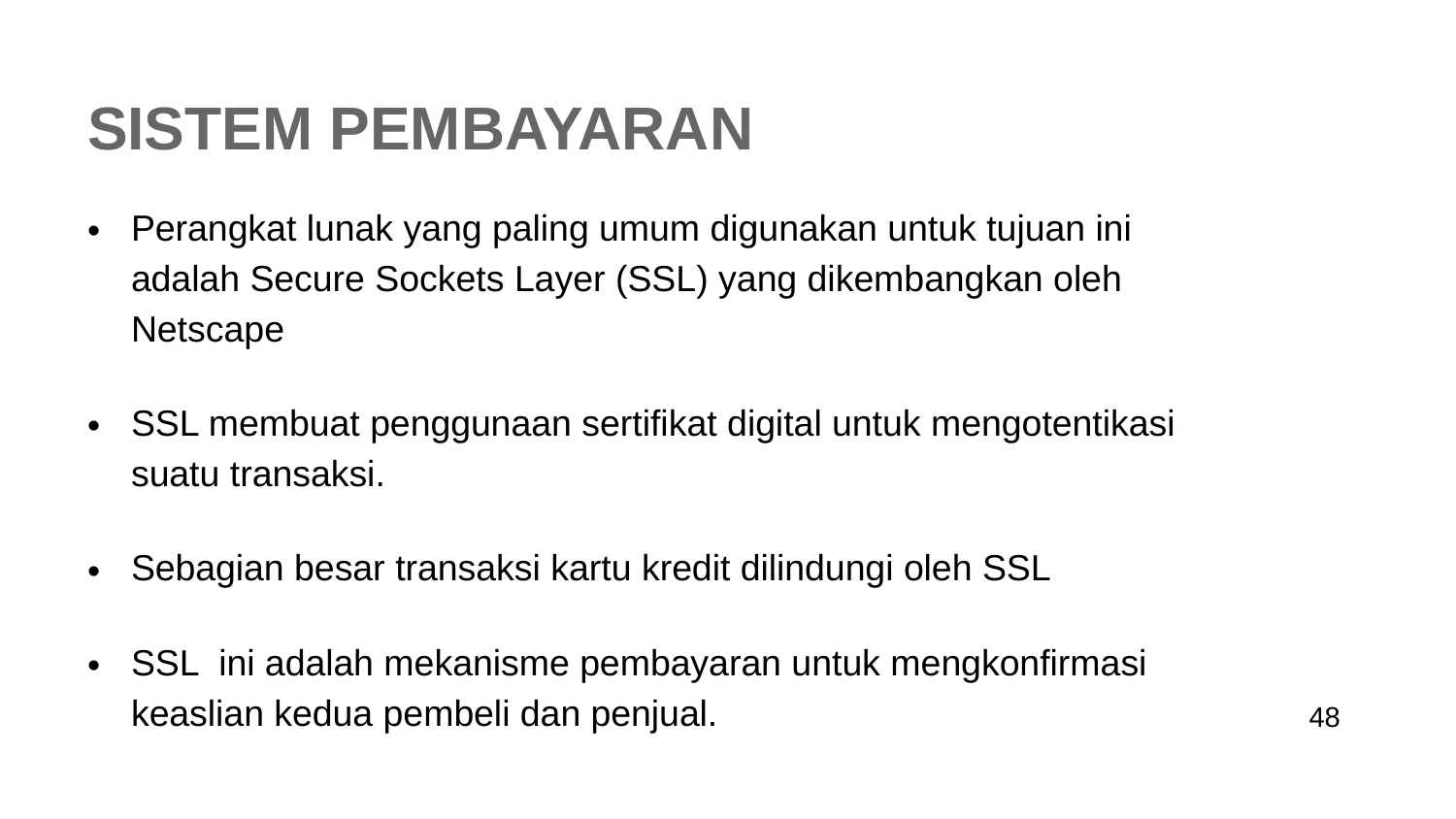

# SISTEM PEMBAYARAN
Perangkat lunak yang paling umum digunakan untuk tujuan ini adalah Secure Sockets Layer (SSL) yang dikembangkan oleh Netscape
SSL membuat penggunaan sertifikat digital untuk mengotentikasi suatu transaksi.
Sebagian besar transaksi kartu kredit dilindungi oleh SSL
SSL  ini adalah mekanisme pembayaran untuk mengkonfirmasi keaslian kedua pembeli dan penjual.
48